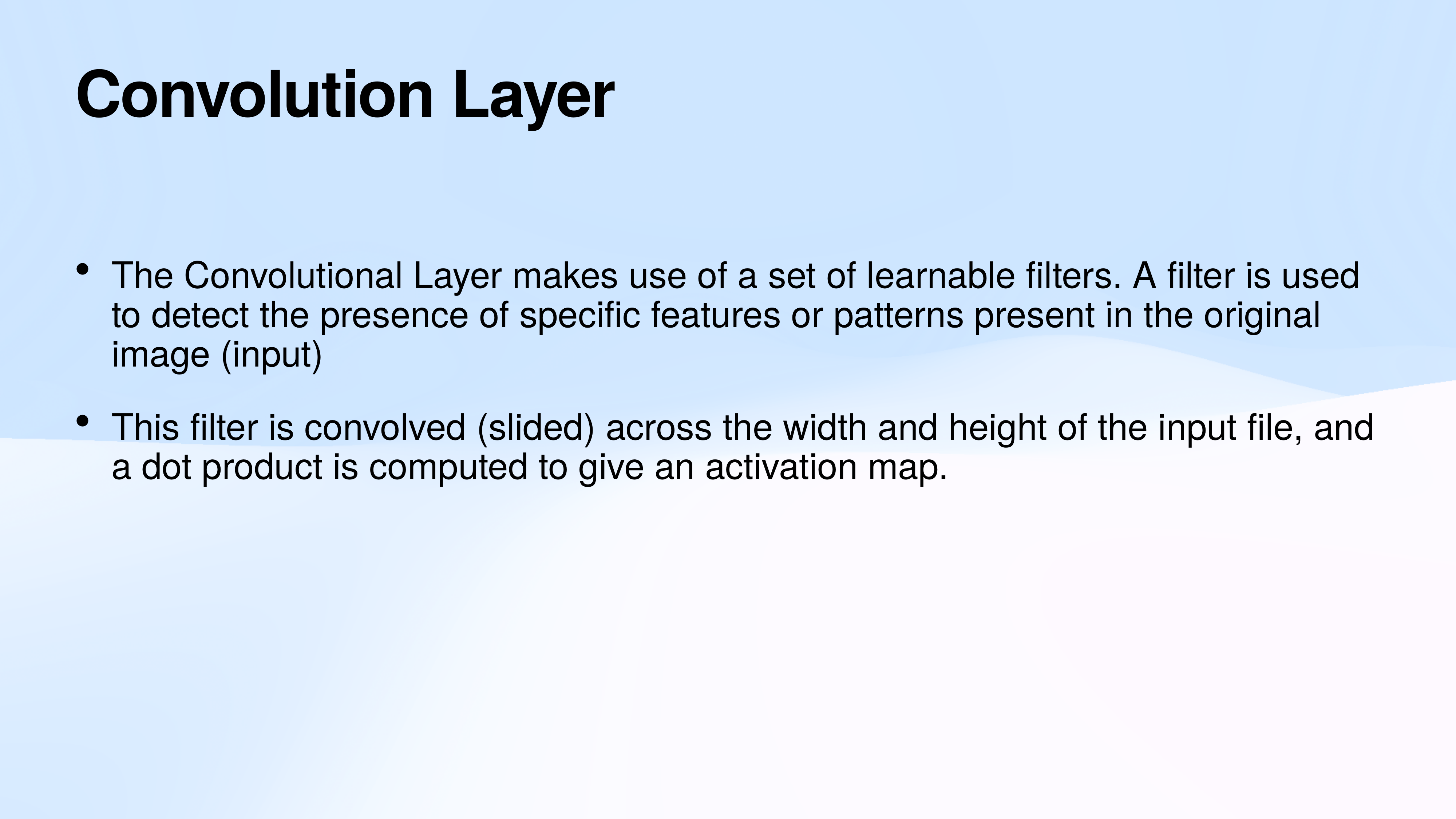

# Convolution Layer
The Convolutional Layer makes use of a set of learnable filters. A filter is used to detect the presence of specific features or patterns present in the original image (input)
This filter is convolved (slided) across the width and height of the input file, and a dot product is computed to give an activation map.